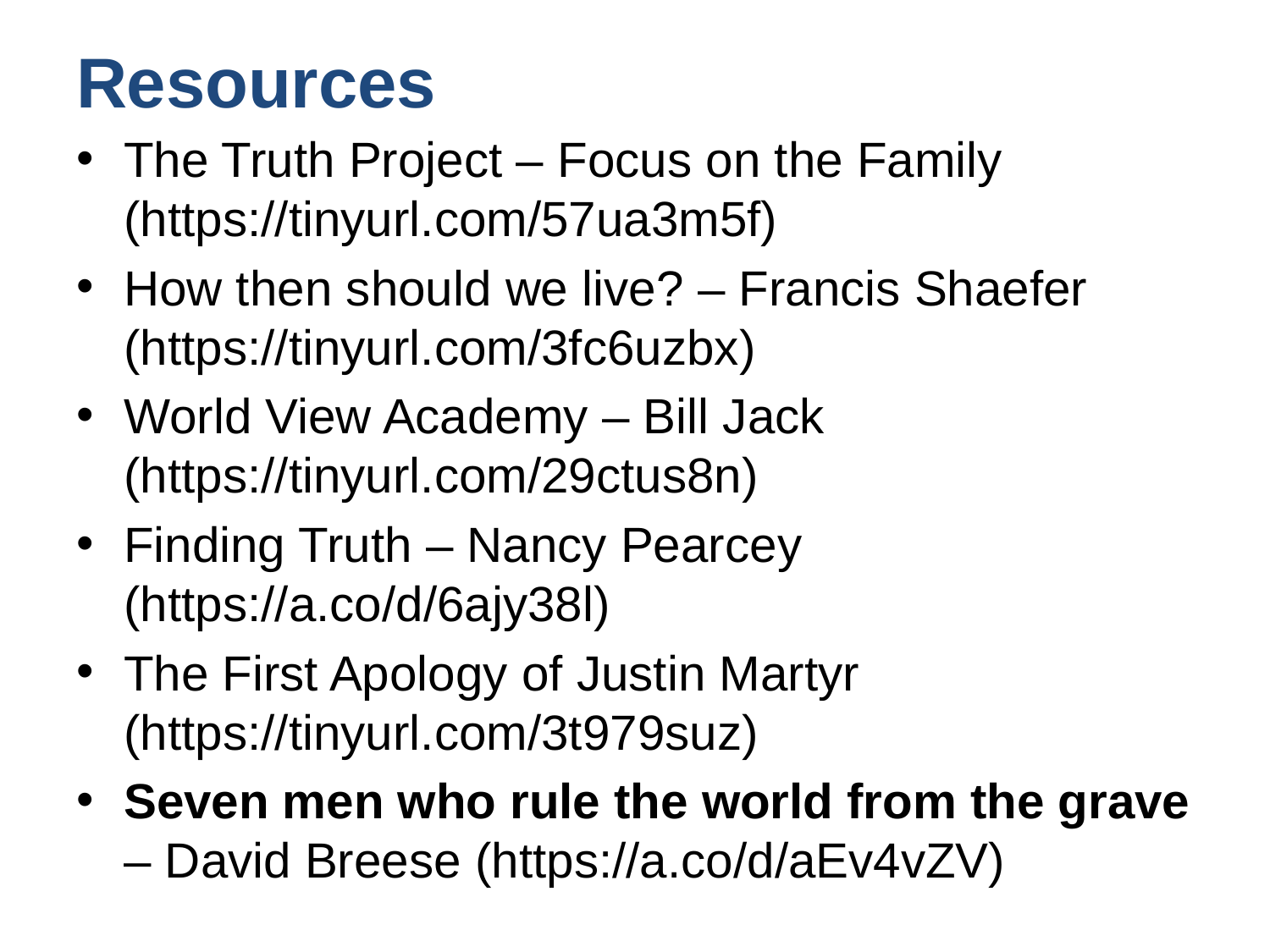

# Resources
The Truth Project – Focus on the Family (https://tinyurl.com/57ua3m5f)
How then should we live? – Francis Shaefer (https://tinyurl.com/3fc6uzbx)
World View Academy – Bill Jack (https://tinyurl.com/29ctus8n)
Finding Truth – Nancy Pearcey (https://a.co/d/6ajy38l)
The First Apology of Justin Martyr (https://tinyurl.com/3t979suz)
Seven men who rule the world from the grave – David Breese (https://a.co/d/aEv4vZV)